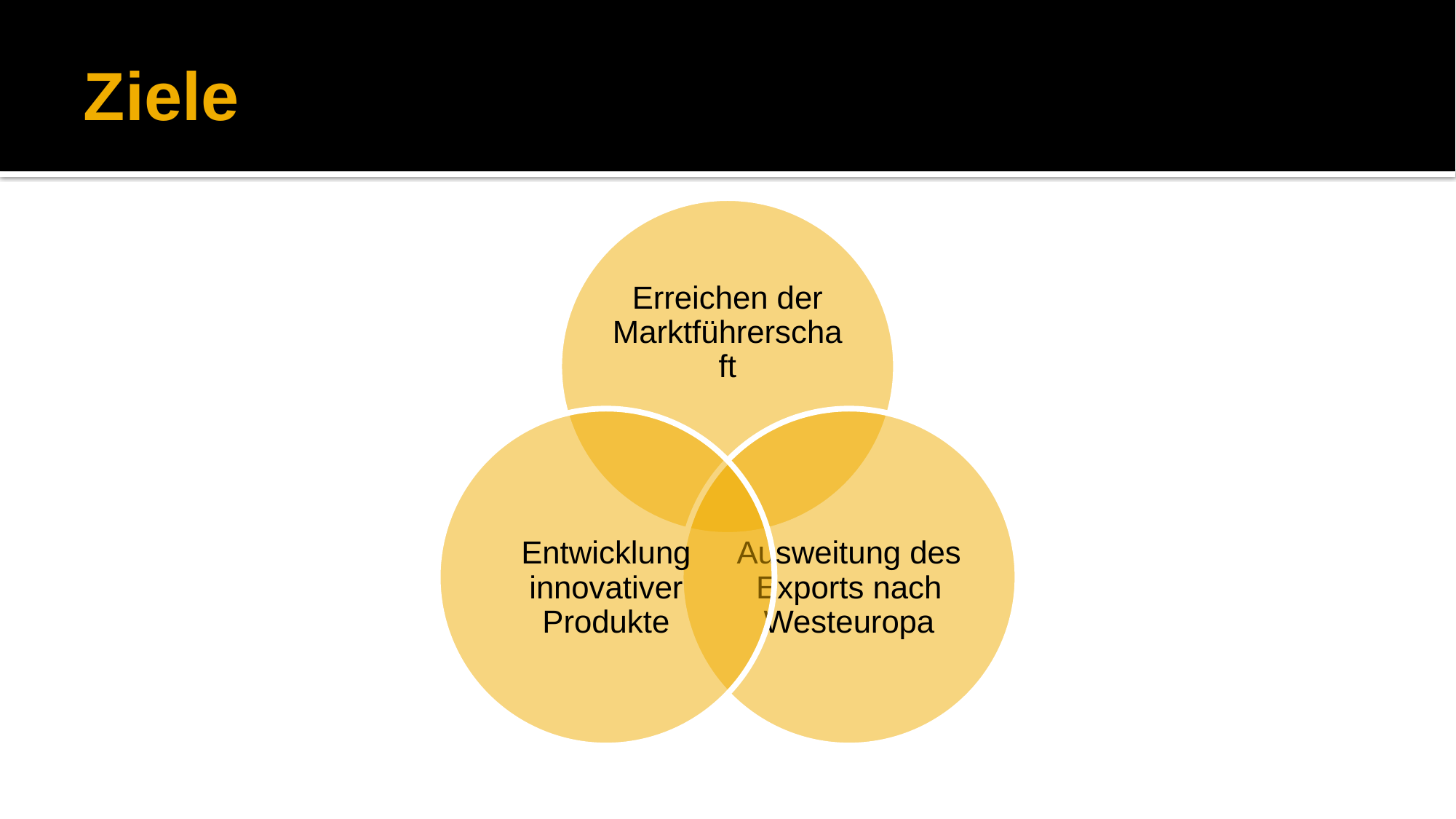

# Ziele
Erreichen der Marktführerschaft
Ausweitung des Exports nach Westeuropa
Entwicklung innovativer Produkte